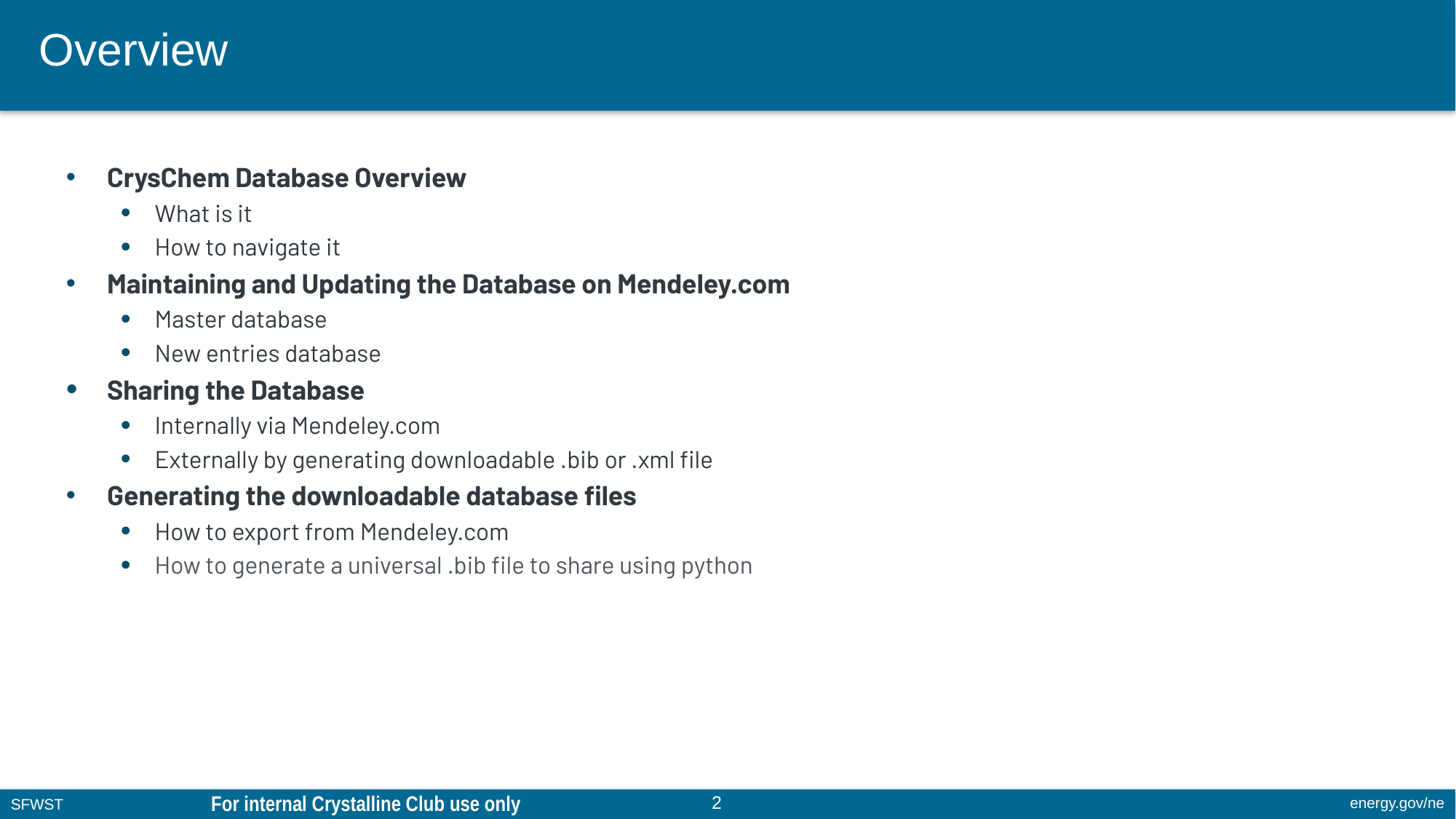

# Overview
CrysChem Database Overview
What is it
How to navigate it
Maintaining and Updating the Database on Mendeley.com
Master database
New entries database
Sharing the Database
Internally via Mendeley.com
Externally by generating downloadable .bib or .xml file
Generating the downloadable database files
How to export from Mendeley.com
How to generate a universal .bib file to share using python